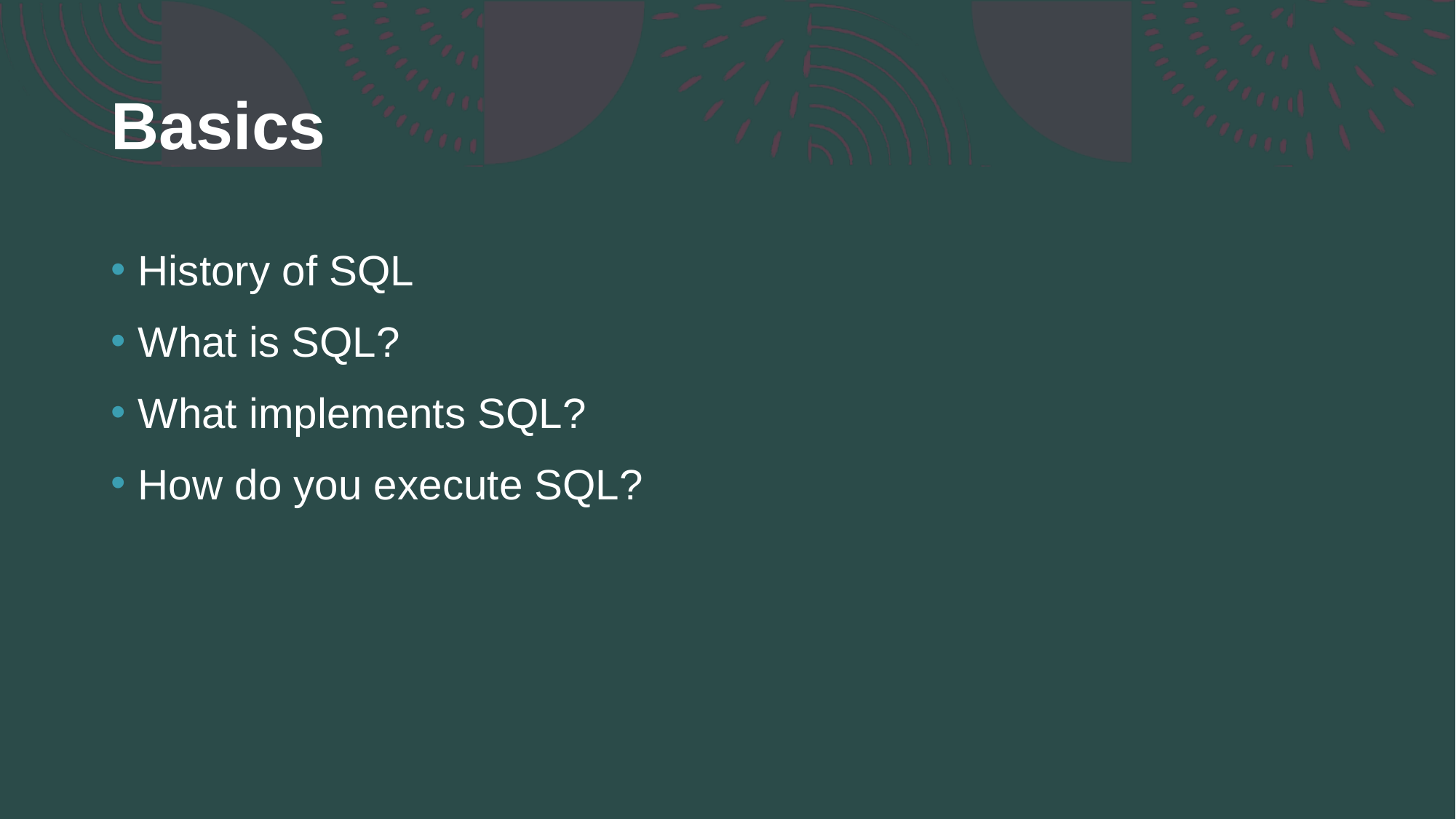

# Basics
History of SQL
What is SQL?
What implements SQL?
How do you execute SQL?